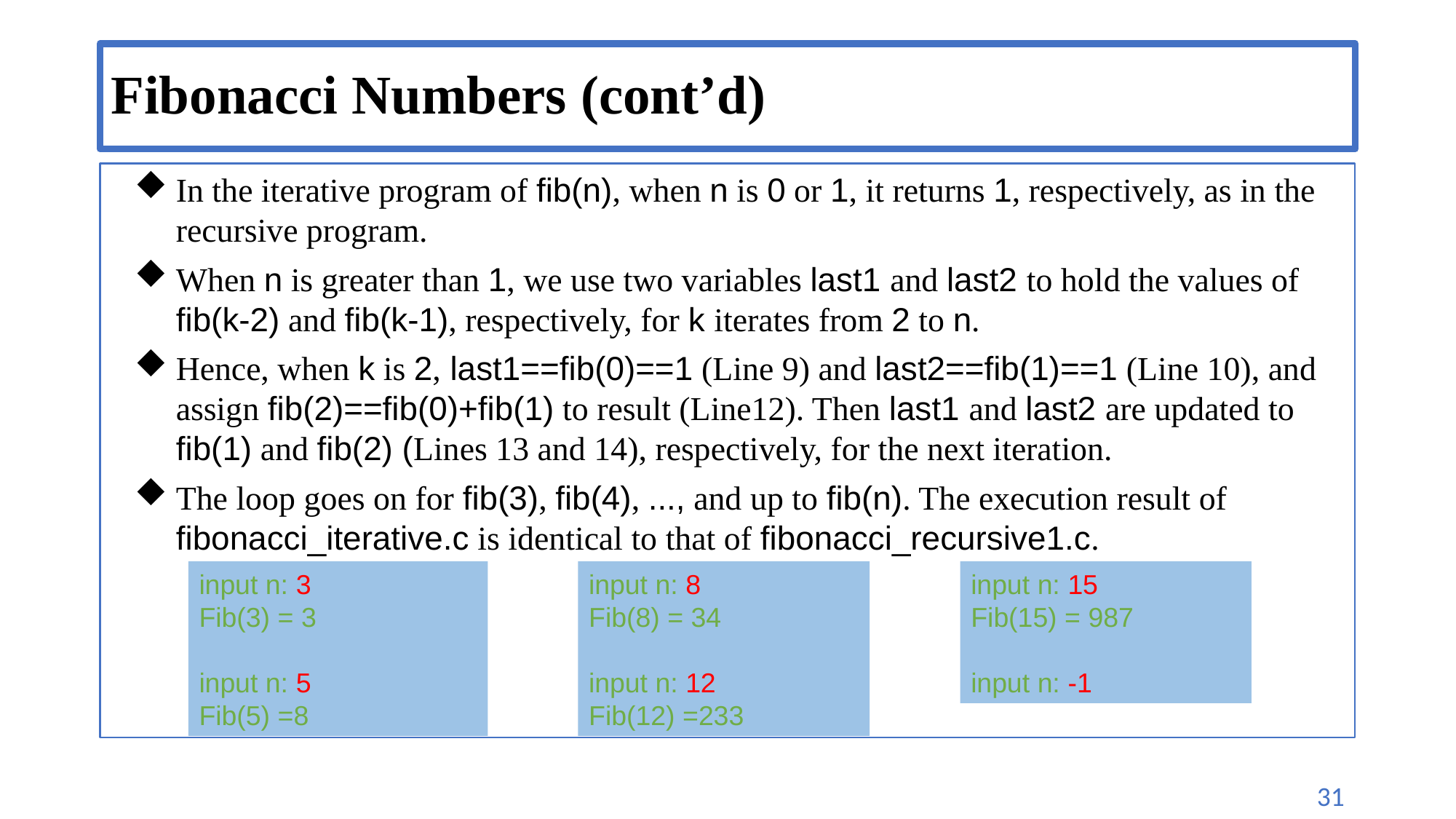

# Fibonacci Numbers (cont’d)
In the iterative program of fib(n), when n is 0 or 1, it returns 1, respectively, as in the recursive program.
When n is greater than 1, we use two variables last1 and last2 to hold the values of fib(k-2) and fib(k-1), respectively, for k iterates from 2 to n.
Hence, when k is 2, last1==fib(0)==1 (Line 9) and last2==fib(1)==1 (Line 10), and assign fib(2)==fib(0)+fib(1) to result (Line12). Then last1 and last2 are updated to fib(1) and fib(2) (Lines 13 and 14), respectively, for the next iteration.
The loop goes on for fib(3), fib(4), ..., and up to fib(n). The execution result of fibonacci_iterative.c is identical to that of fibonacci_recursive1.c.
input n: 3
Fib(3) = 3

input n: 5
Fib(5) =8
input n: 8
Fib(8) = 34

input n: 12
Fib(12) =233
input n: 15
Fib(15) = 987

input n: -1